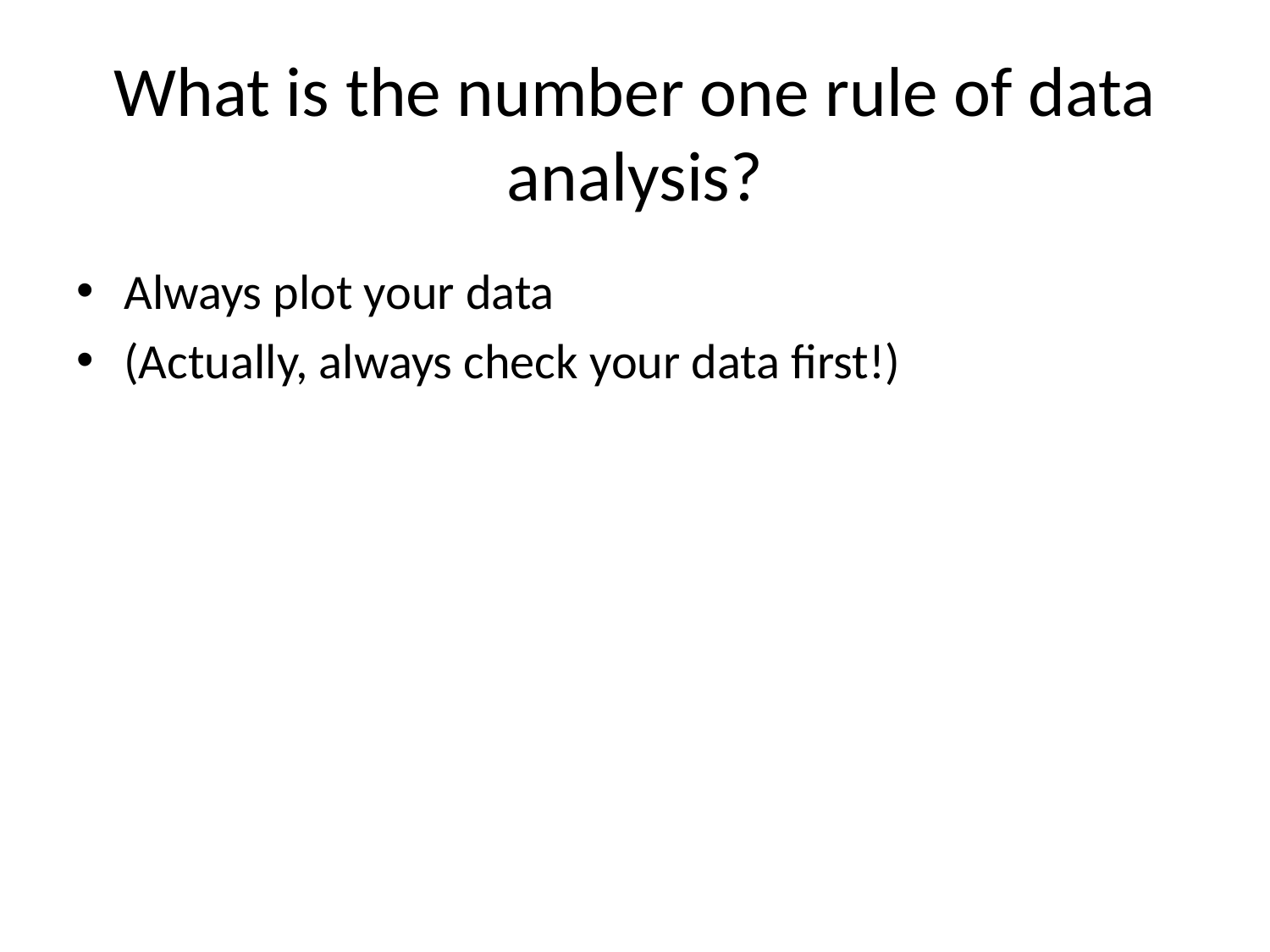

# What is the number one rule of data analysis?
Always plot your data
(Actually, always check your data first!)